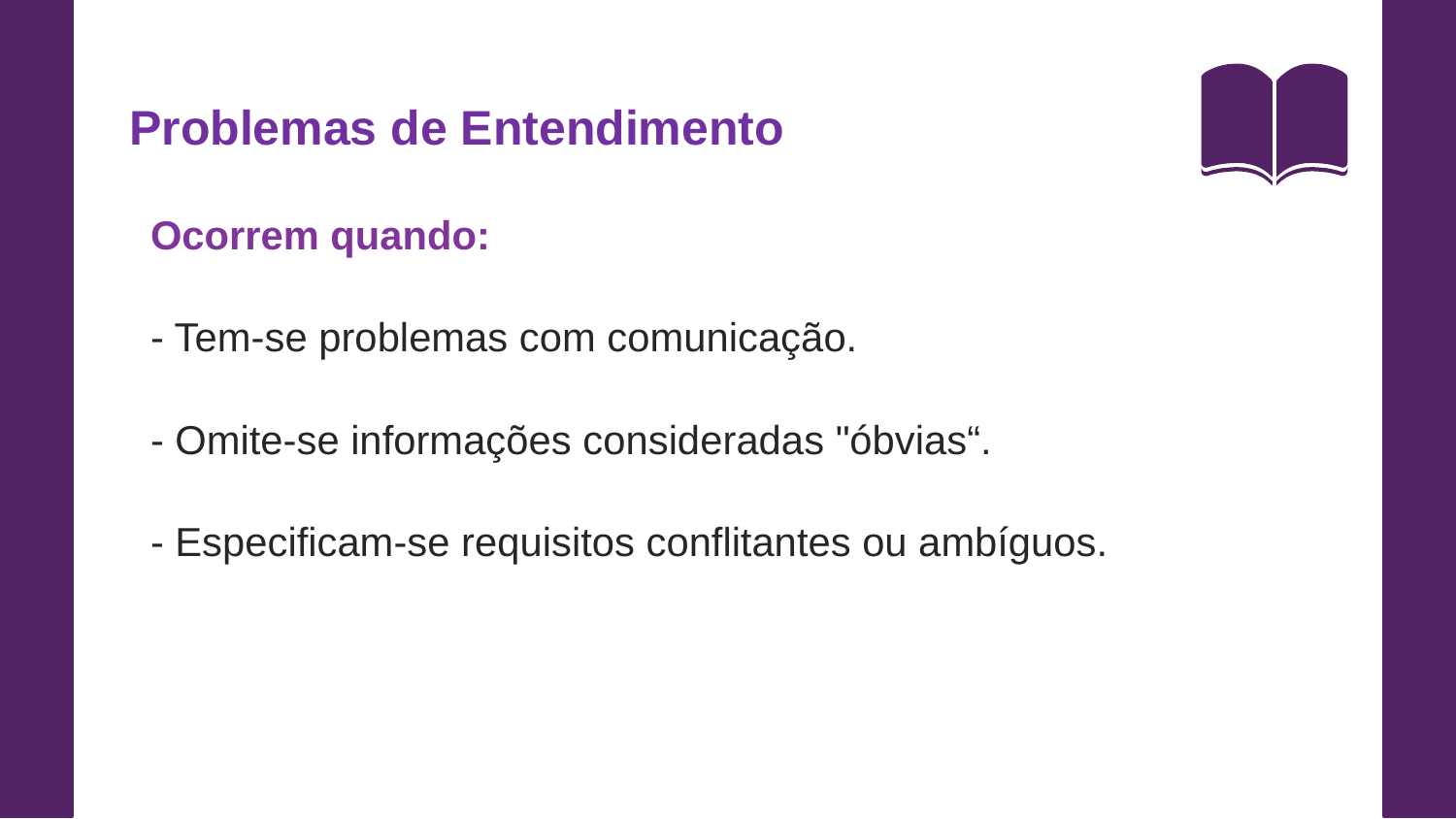

Problemas de Entendimento

Ocorrem quando:

- Tem-se problemas com comunicação.

- Omite-se informações consideradas "óbvias“.

- Especificam-se requisitos conflitantes ou ambíguos.